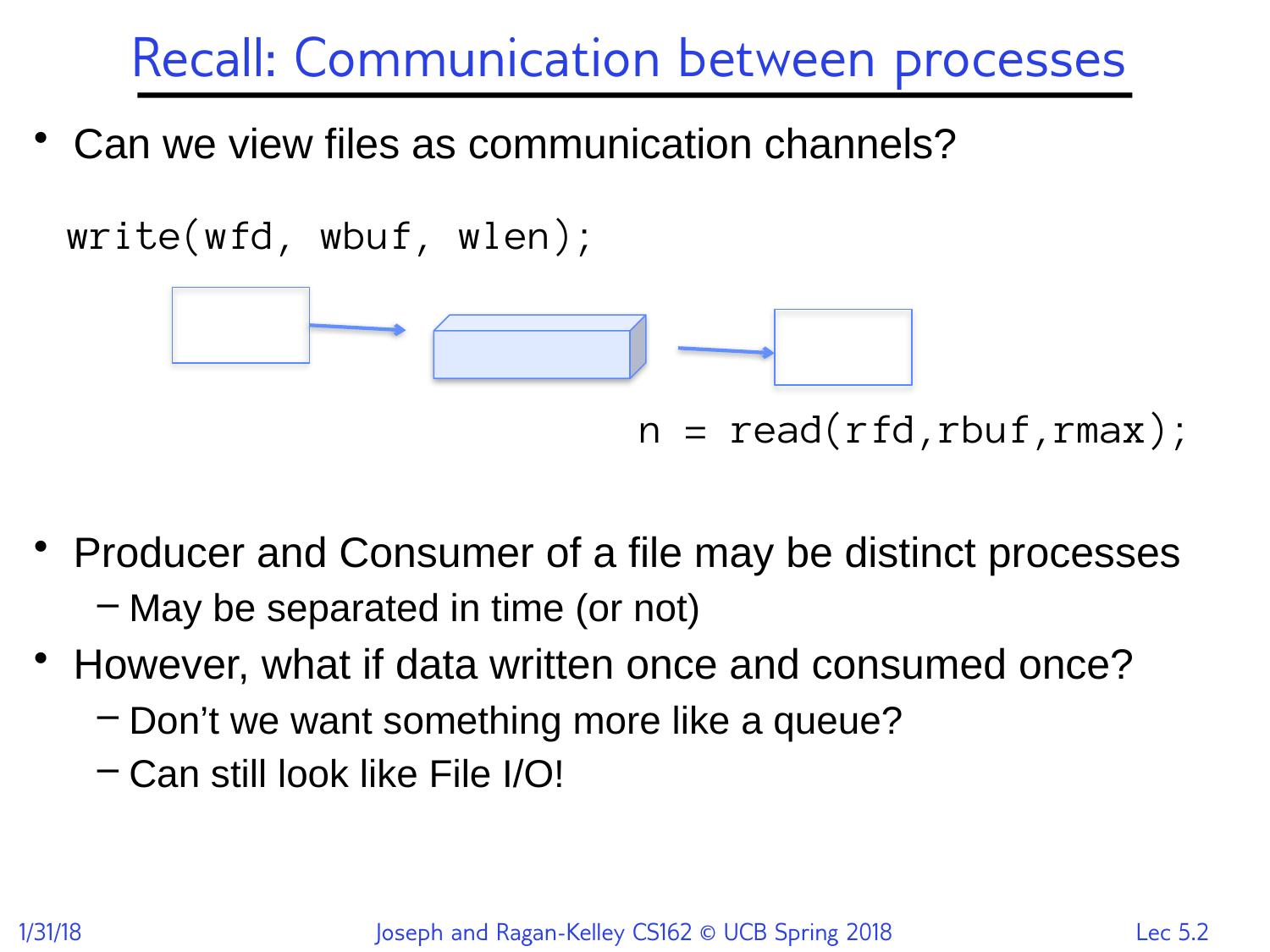

# Recall: Communication between processes
Can we view files as communication channels?

Producer and Consumer of a file may be distinct processes
May be separated in time (or not)
However, what if data written once and consumed once?
Don’t we want something more like a queue?
Can still look like File I/O!

write(wfd, wbuf, wlen);

n = read(rfd,rbuf,rmax);